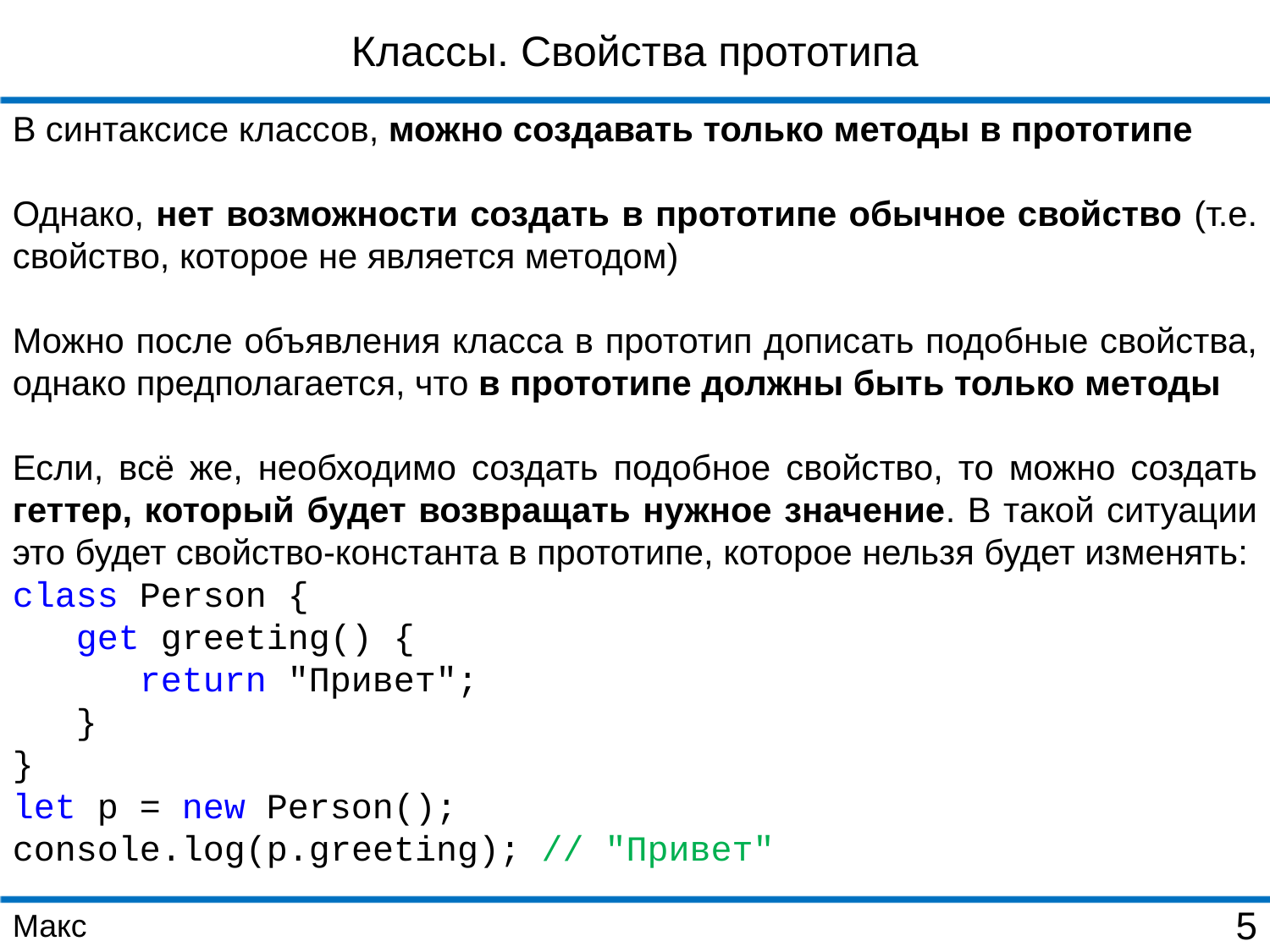

Классы. Свойства прототипа
В синтаксисе классов, можно создавать только методы в прототипе

Однако, нет возможности создать в прототипе обычное свойство (т.е. свойство, которое не является методом)

Можно после объявления класса в прототип дописать подобные свойства, однако предполагается, что в прототипе должны быть только методы

Если, всё же, необходимо создать подобное свойство, то можно создать геттер, который будет возвращать нужное значение. В такой ситуации это будет свойство-константа в прототипе, которое нельзя будет изменять:
class Person {
   get greeting() {
      return "Привет";
   }
}
let p = new Person();
console.log(p.greeting); // "Привет"
Макс
5